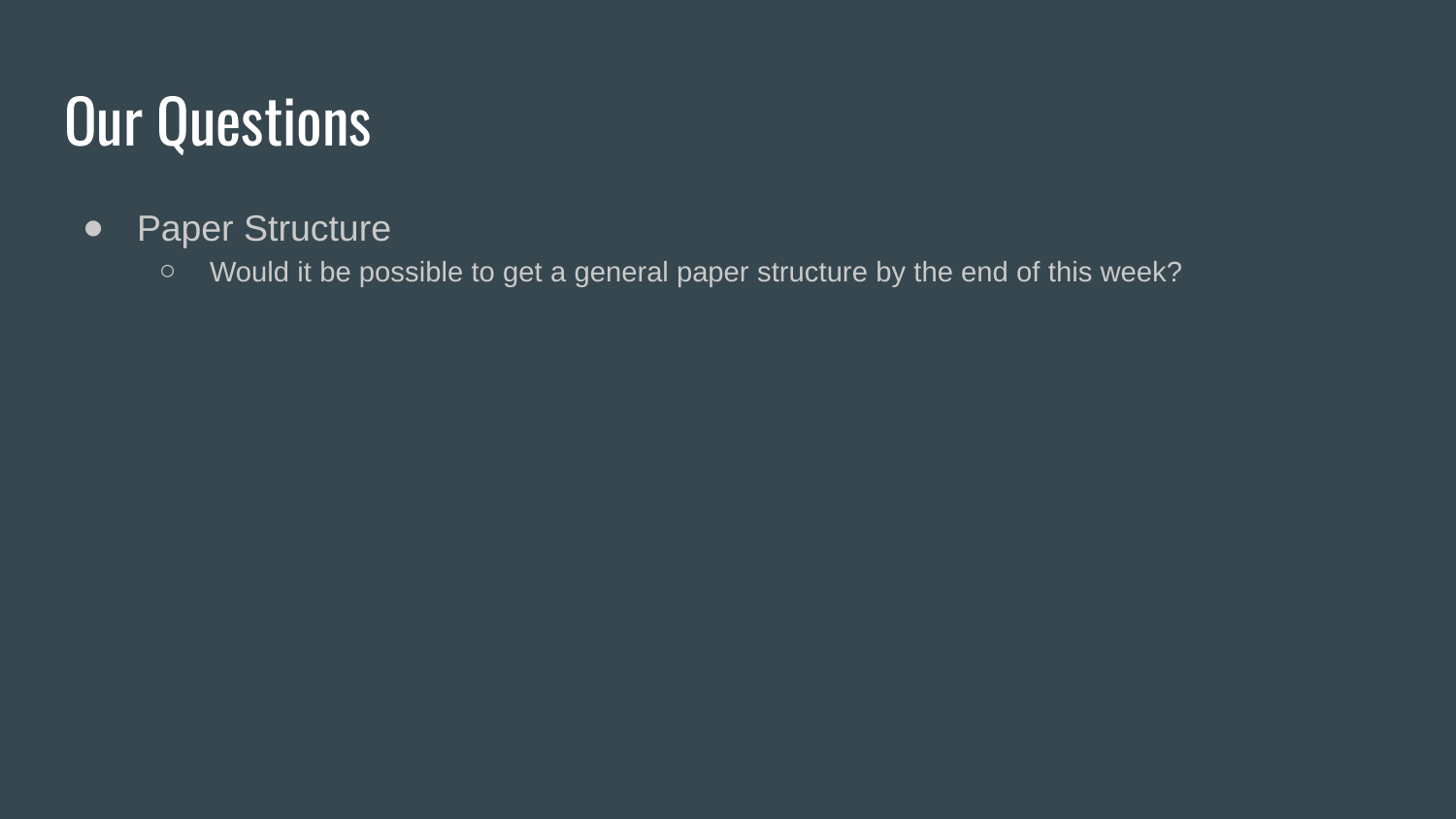

# Our Questions
Paper Structure
Would it be possible to get a general paper structure by the end of this week?